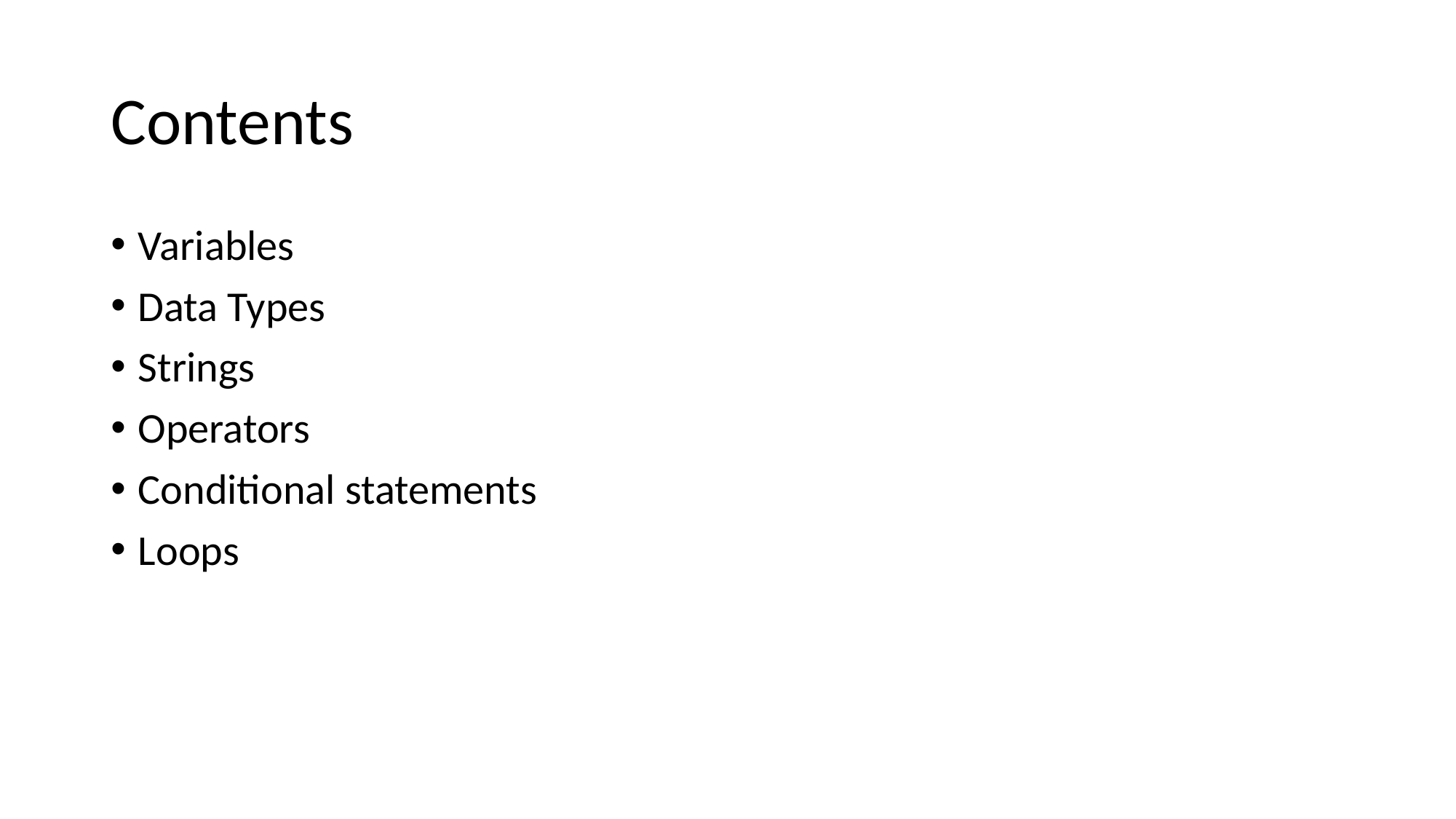

# Contents
Variables
Data Types
Strings
Operators
Conditional statements
Loops